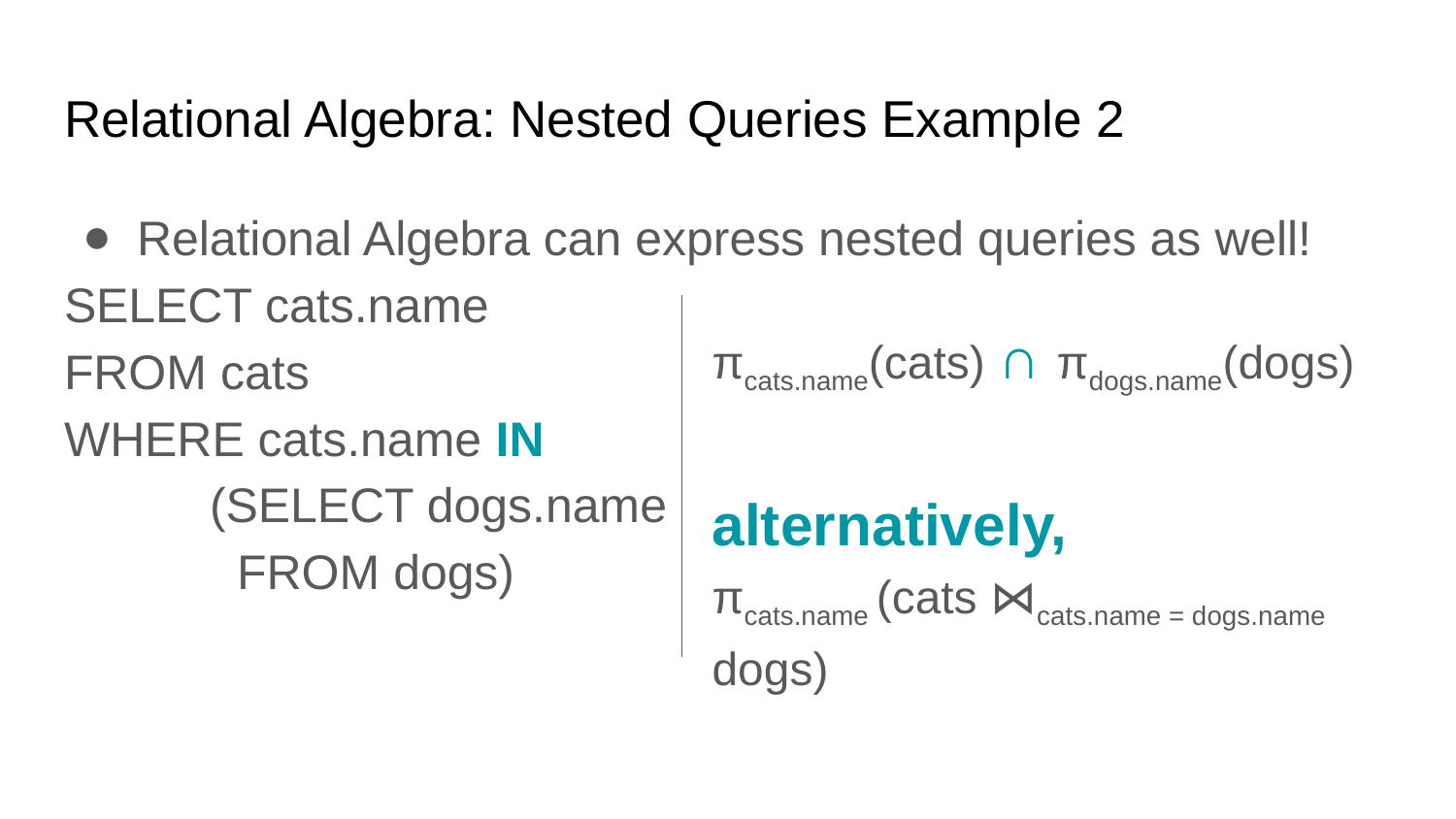

# Relational Algebra: Nested Queries Example 2
Relational Algebra can express nested queries as well!
SELECT cats.name
FROM cats
WHERE cats.name IN
	(SELECT dogs.name
	  FROM dogs)

πcats.name(cats) ∩ πdogs.name(dogs)

alternatively,
πcats.name (cats ⋈cats.name = dogs.name dogs)